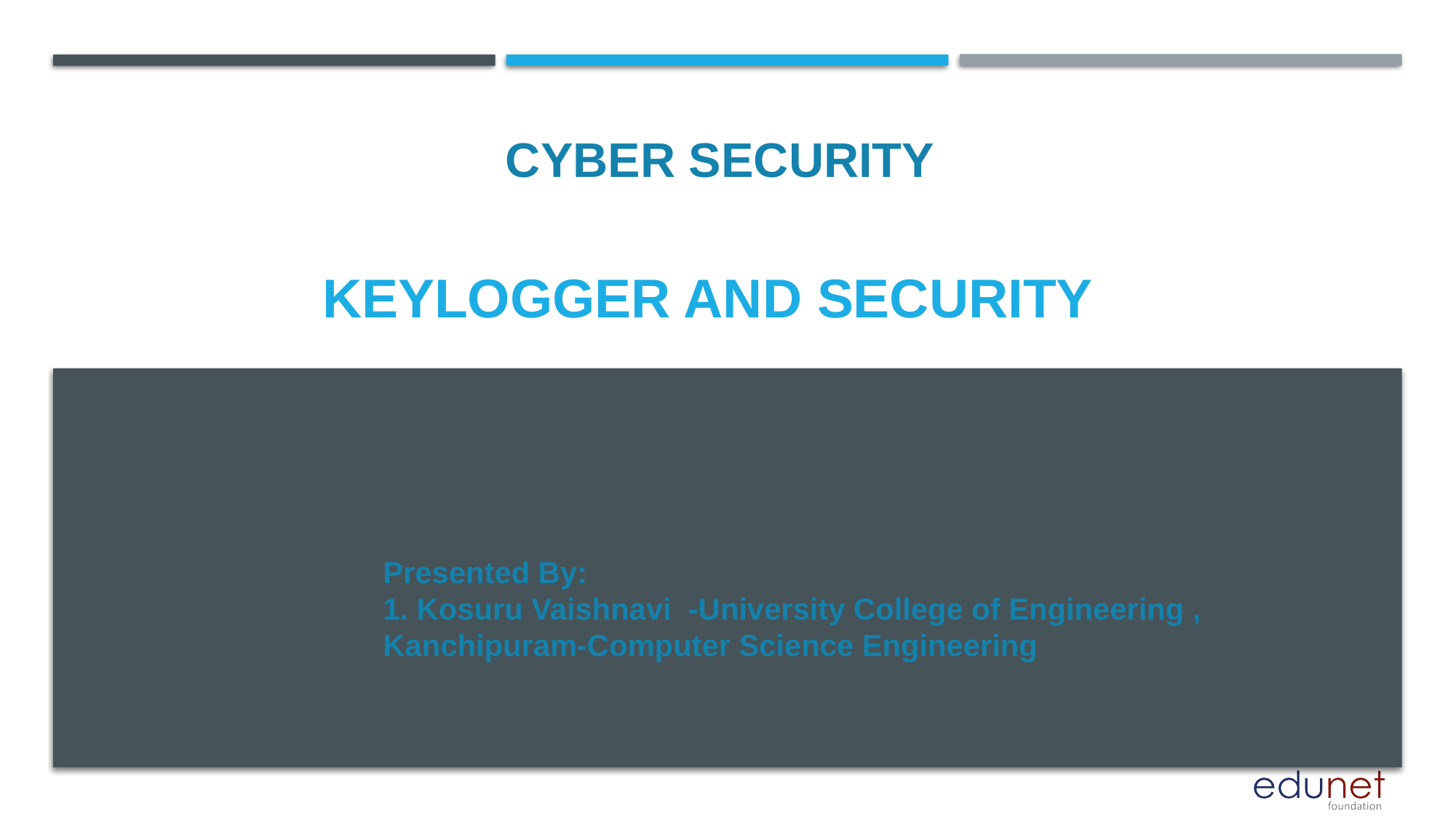

CYBER SECURITY
# KEYLOGGER AND SECURITY
Presented By:
1. Kosuru Vaishnavi  -University College of Engineering , Kanchipuram-Computer Science Engineering